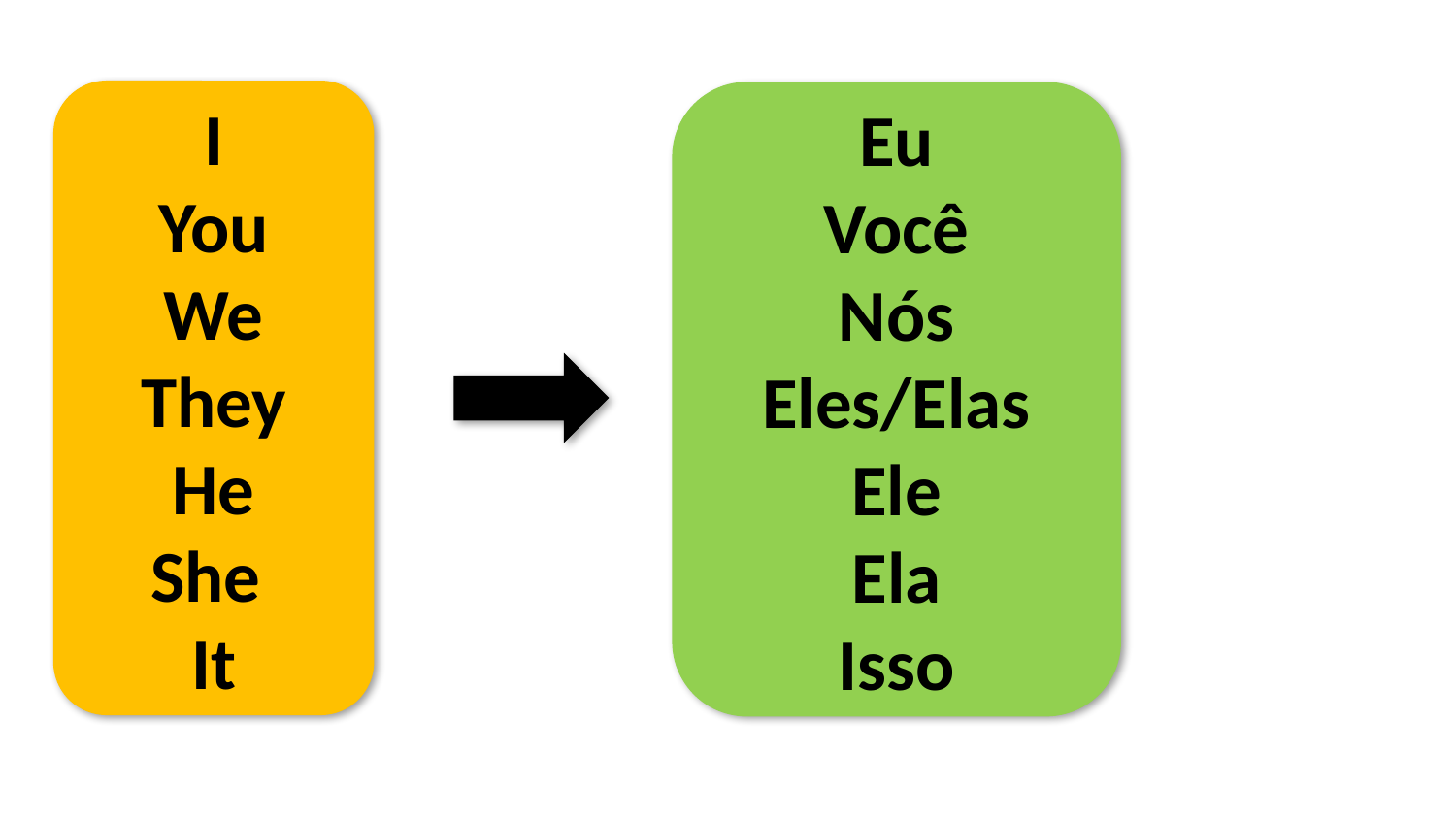

I
You
We
They
He
She
It

Eu
Você
Nós
Eles/Elas
Ele
Ela
Isso